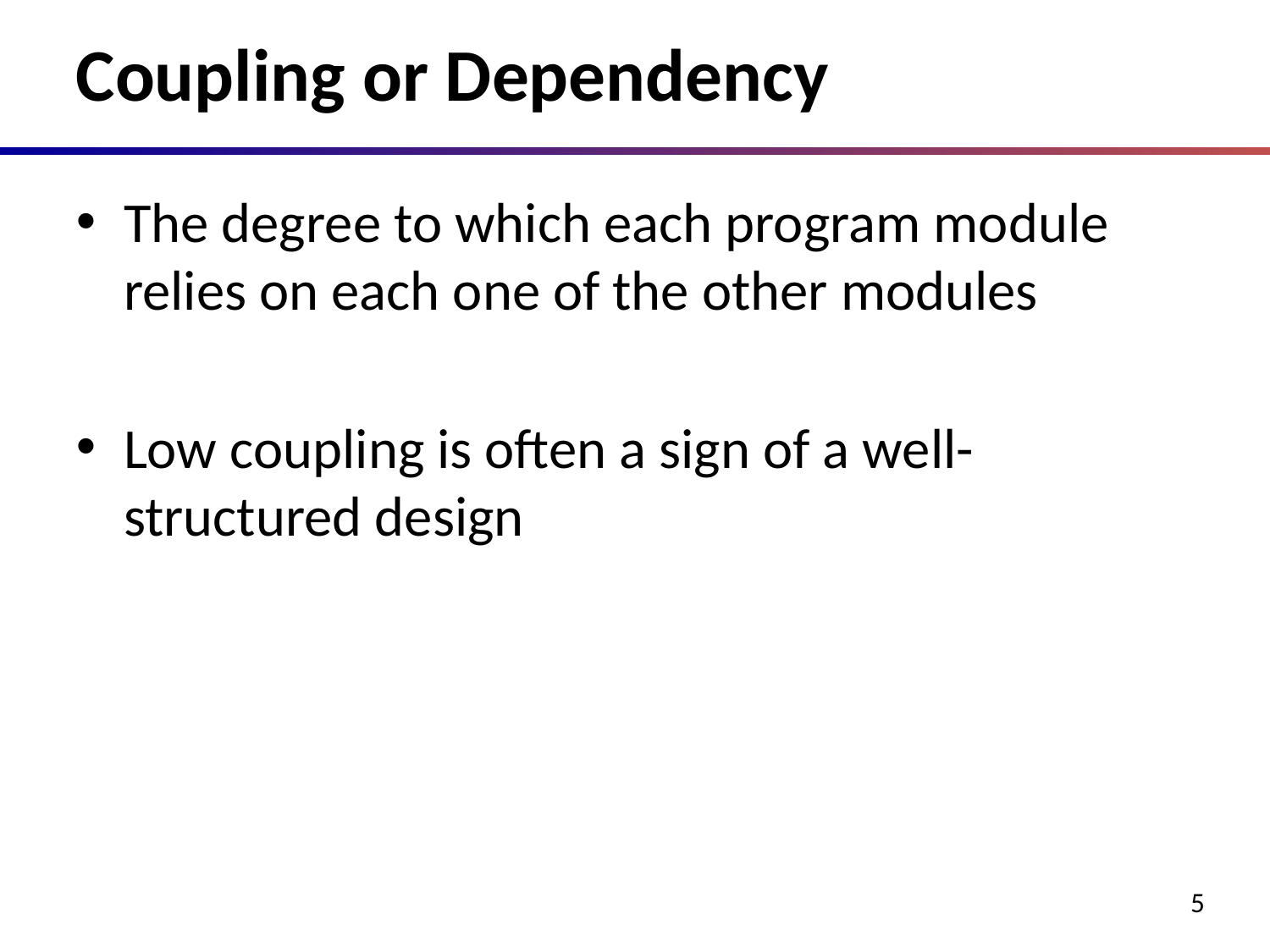

# Coupling or Dependency
The degree to which each program module relies on each one of the other modules

Low coupling is often a sign of a well-structured design